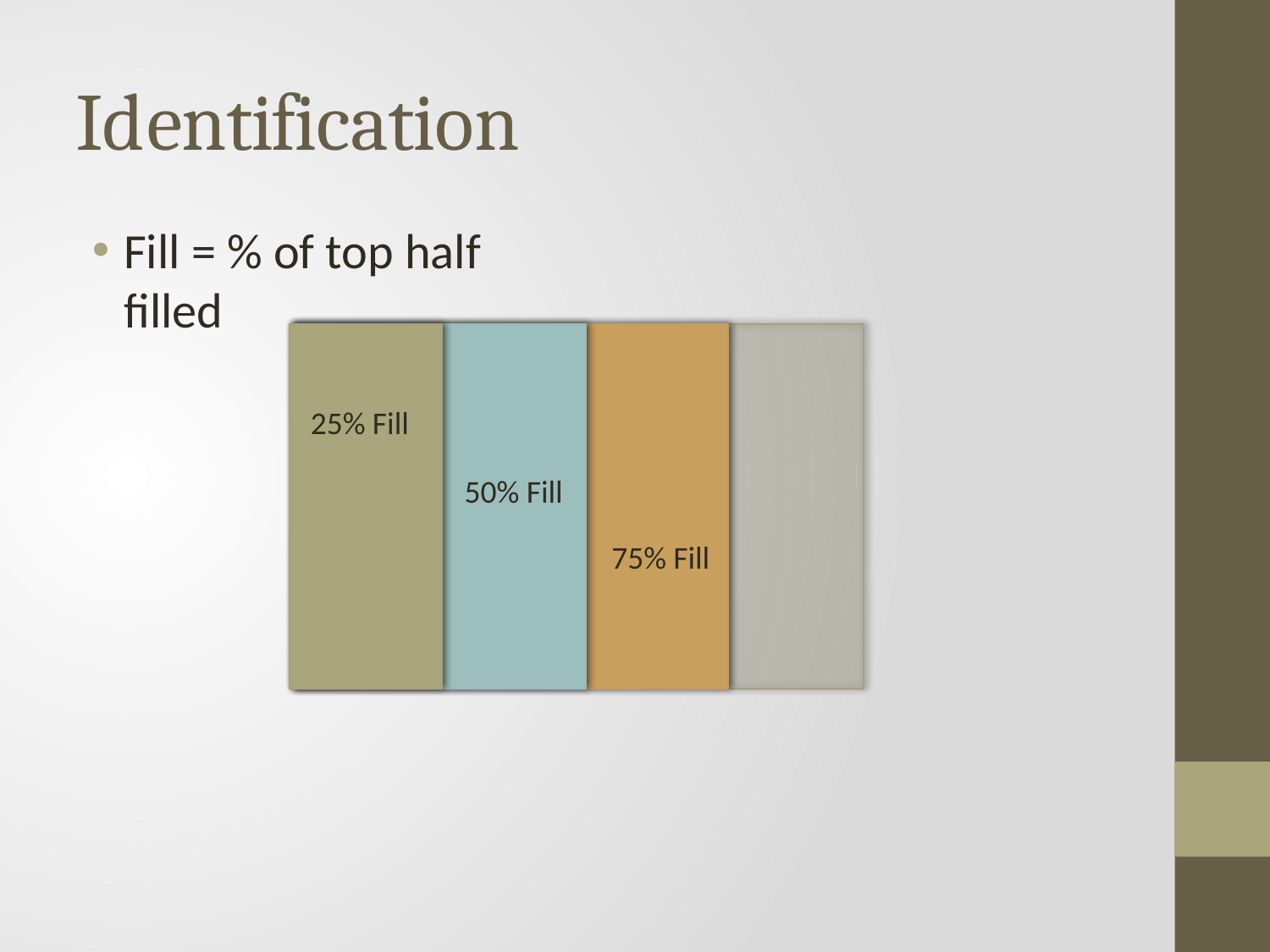

# Identification
Fill = % of top half filled

25% Fill
50% Fill
75% Fill